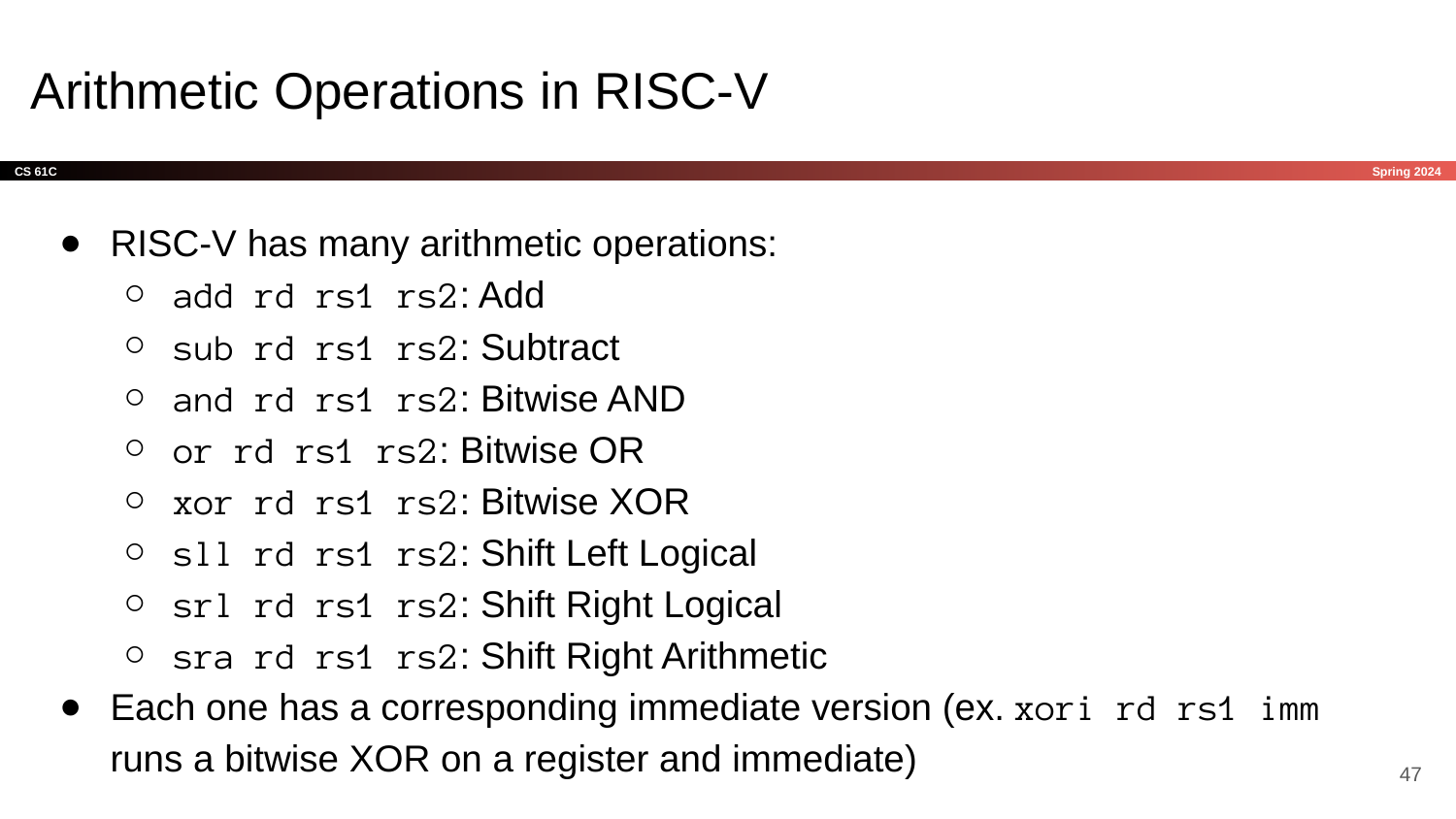

# Arithmetic Operations in RISC-V
RISC-V has many arithmetic operations:
add rd rs1 rs2: Add
sub rd rs1 rs2: Subtract
and rd rs1 rs2: Bitwise AND
or rd rs1 rs2: Bitwise OR
xor rd rs1 rs2: Bitwise XOR
sll rd rs1 rs2: Shift Left Logical
srl rd rs1 rs2: Shift Right Logical
sra rd rs1 rs2: Shift Right Arithmetic
Each one has a corresponding immediate version (ex. xori rd rs1 imm runs a bitwise XOR on a register and immediate)
47